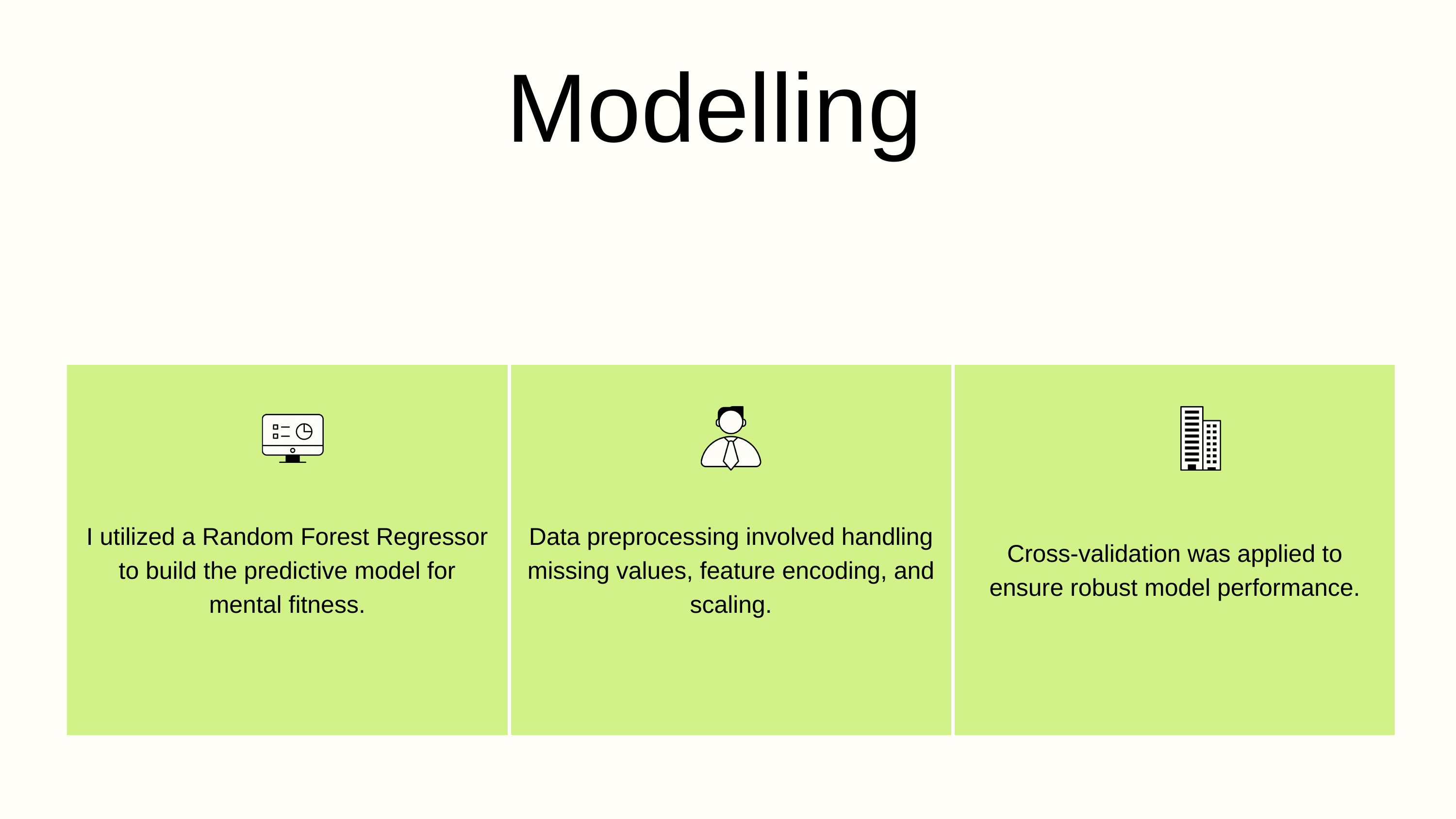

Modelling
| I utilized a Random Forest Regressor to build the predictive model for mental fitness. | Data preprocessing involved handling missing values, feature encoding, and scaling. | Cross-validation was applied to ensure robust model performance. |
| --- | --- | --- |